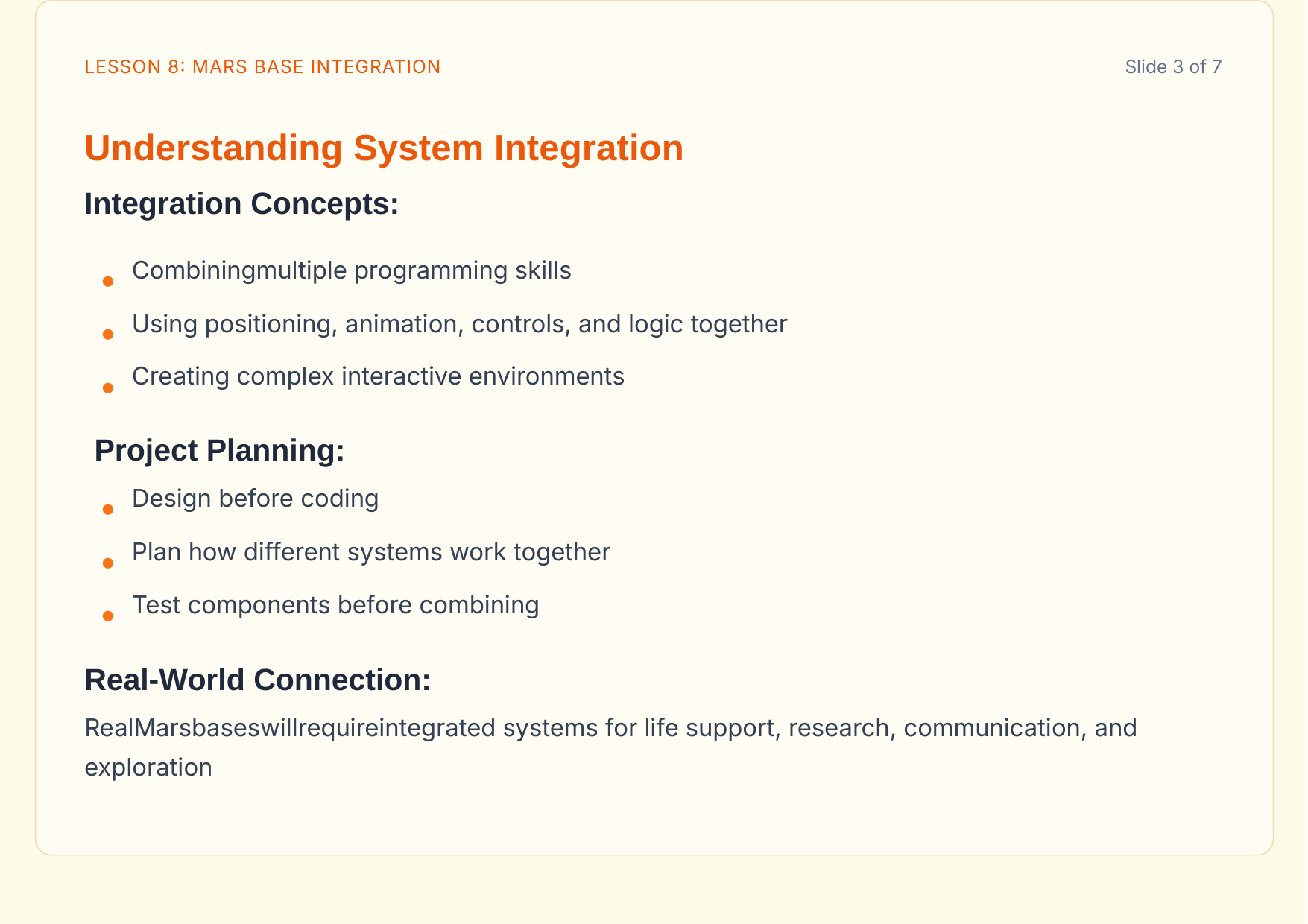

LESSON 8: MARS BASE INTEGRATION
Slide 3 of 7
Understanding System Integration
Integration Concepts:
Combiningmultiple programming skills

● ● ●
Using positioning, animation, controls, and logic together
Creating complex interactive environments
Project Planning:

Design before coding
● ● ●
Plan how different systems work together
Test components before combining
Real-World Connection:

RealMarsbaseswillrequireintegrated systems for life support, research, communication, and
exploration